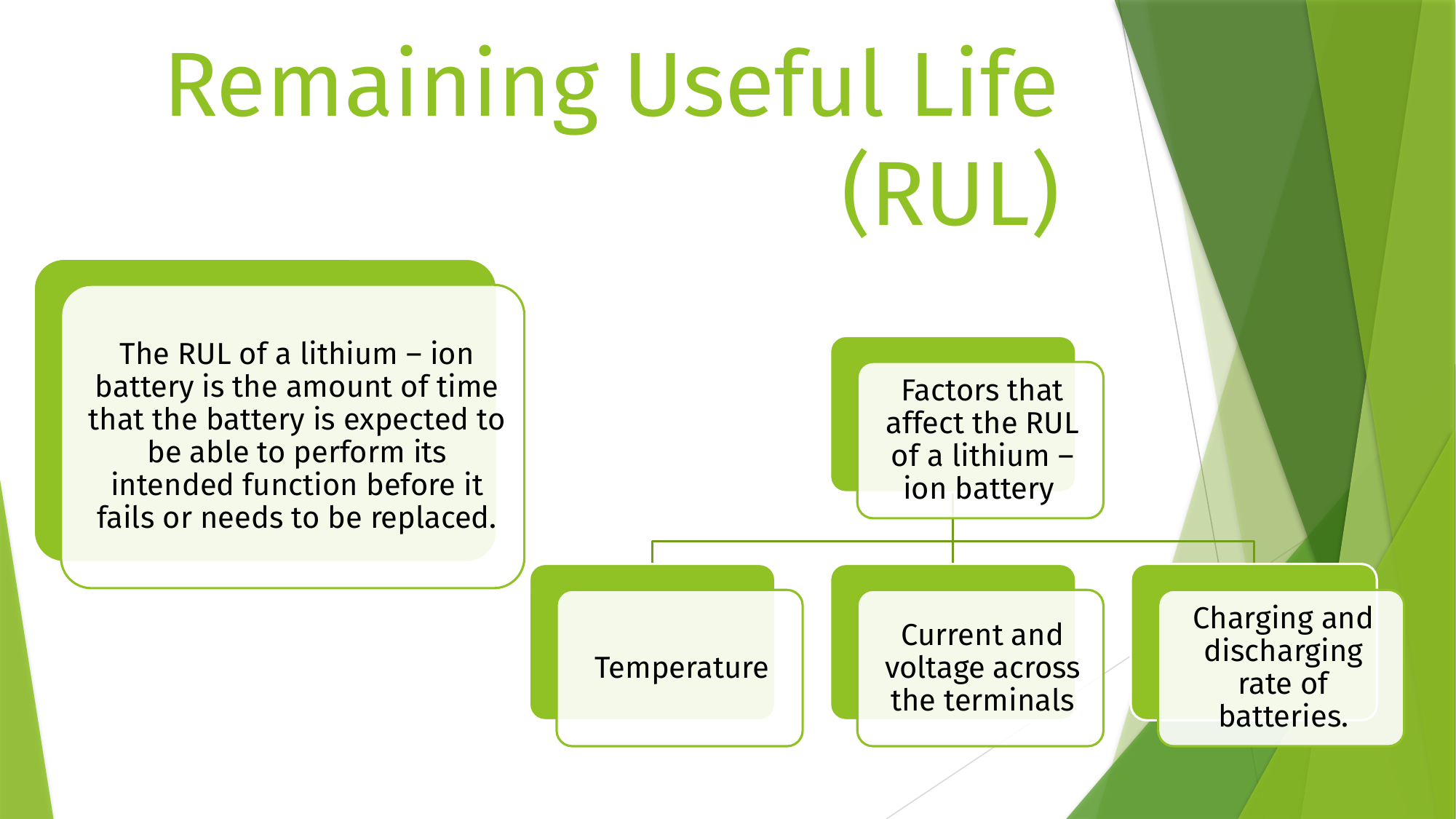

# Remaining Useful Life (RUL)
The RUL of a lithium – ion battery is the amount of time that the battery is expected to be able to perform its intended function before it fails or needs to be replaced.
Factors that affect the RUL of a lithium – ion battery
Temperature
Current and voltage across the terminals
Charging and discharging rate of batteries.